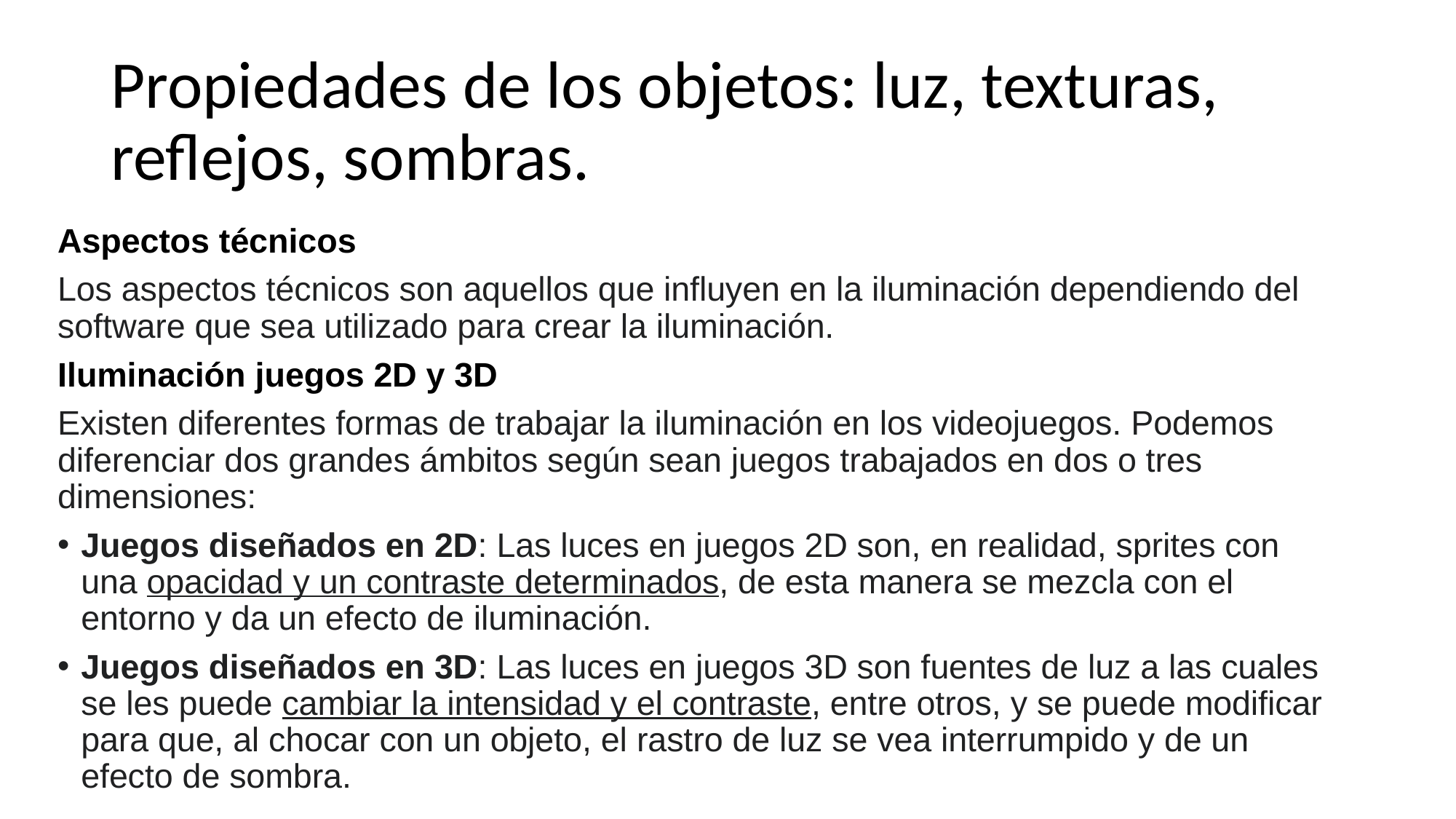

# Propiedades de los objetos: luz, texturas, reflejos, sombras.
Aspectos técnicos
Los aspectos técnicos son aquellos que influyen en la iluminación dependiendo del software que sea utilizado para crear la iluminación.
Iluminación juegos 2D y 3D
Existen diferentes formas de trabajar la iluminación en los videojuegos. Podemos diferenciar dos grandes ámbitos según sean juegos trabajados en dos o tres dimensiones:
Juegos diseñados en 2D: Las luces en juegos 2D son, en realidad, sprites con una opacidad y un contraste determinados, de esta manera se mezcla con el entorno y da un efecto de iluminación.
Juegos diseñados en 3D: Las luces en juegos 3D son fuentes de luz a las cuales se les puede cambiar la intensidad y el contraste, entre otros, y se puede modificar para que, al chocar con un objeto, el rastro de luz se vea interrumpido y de un efecto de sombra.